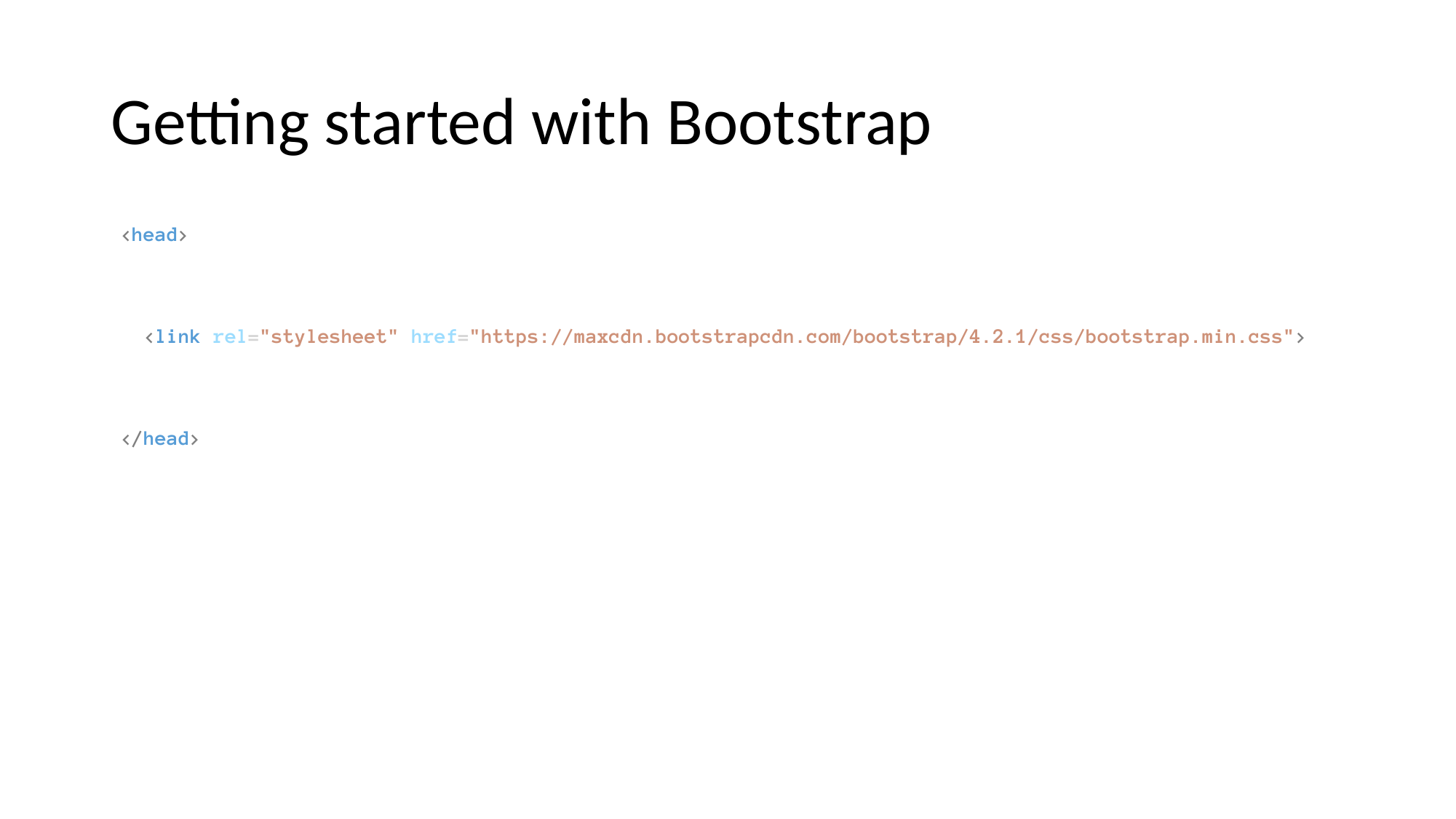

# Getting started with Bootstrap
<head>

  <link rel="stylesheet" href="https://maxcdn.bootstrapcdn.com/bootstrap/4.2.1/css/bootstrap.min.css">

</head>